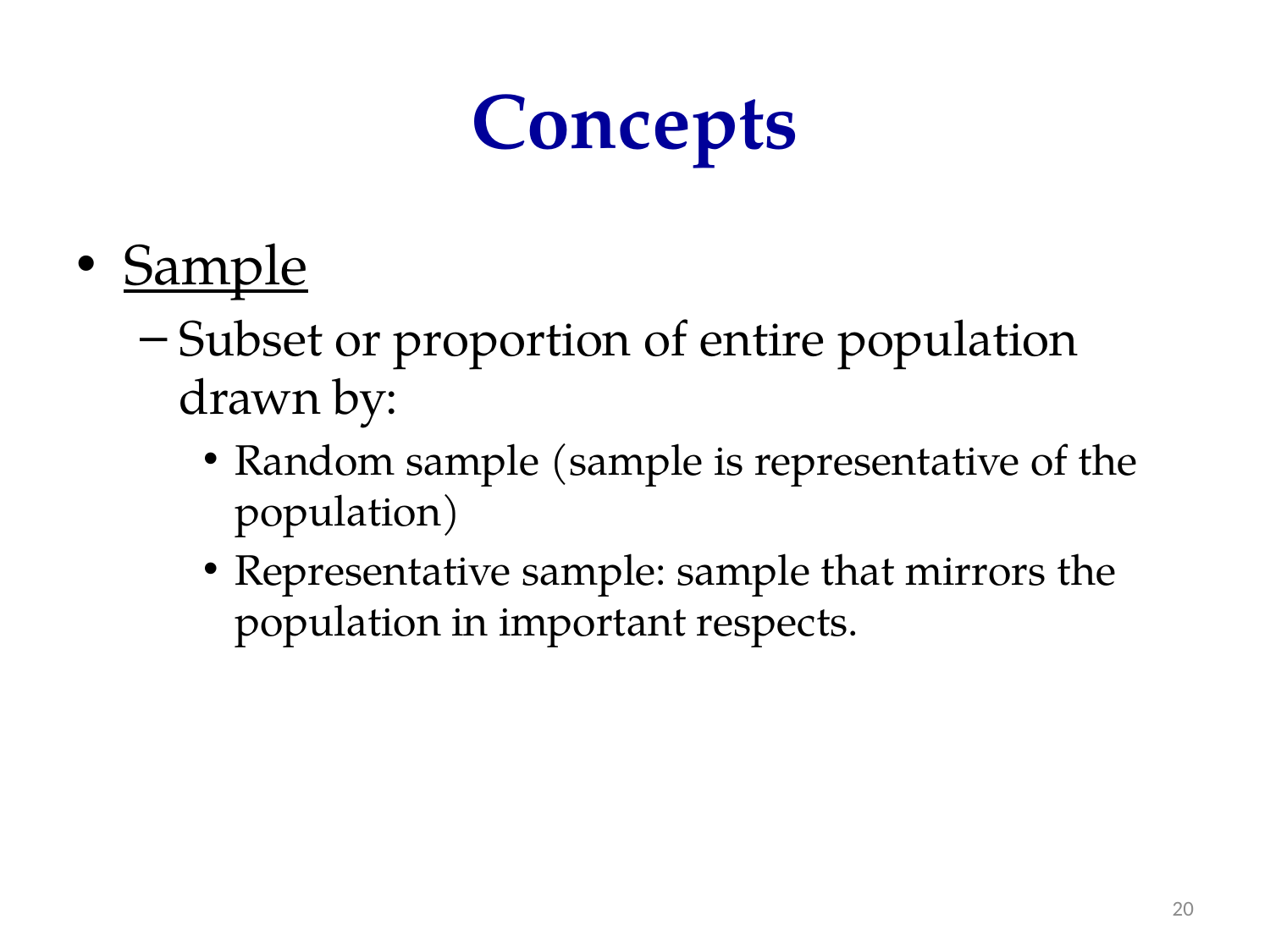

# Concepts
Sample
Subset or proportion of entire population drawn by:
Random sample (sample is representative of the population)
Representative sample: sample that mirrors the population in important respects.

20